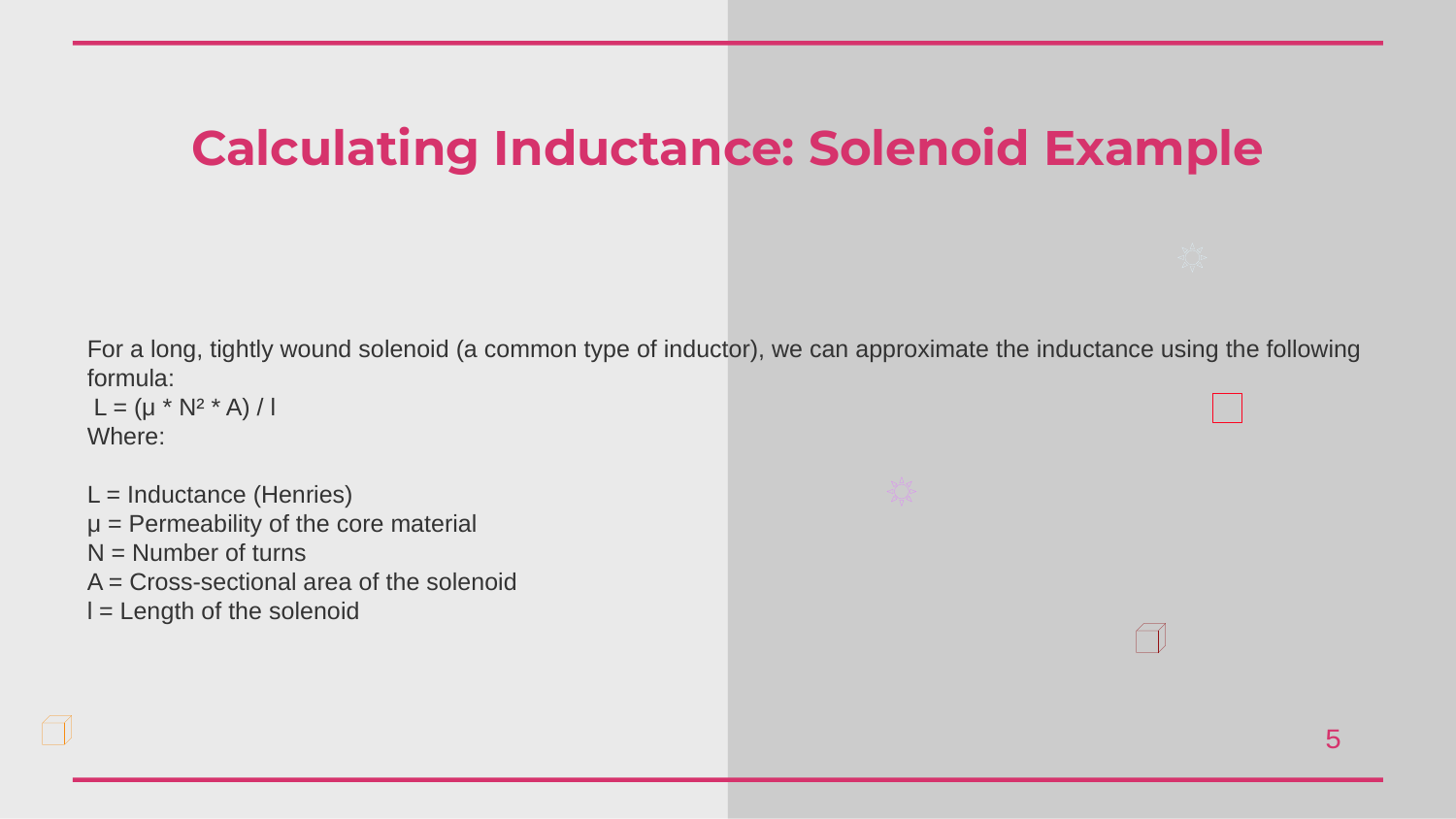

Calculating Inductance: Solenoid Example

For a long, tightly wound solenoid (a common type of inductor), we can approximate the inductance using the following formula:
 L = (μ * N² * A) / l
Where:

L = Inductance (Henries)
μ = Permeability of the core material
N = Number of turns
A = Cross-sectional area of the solenoid
l = Length of the solenoid

5